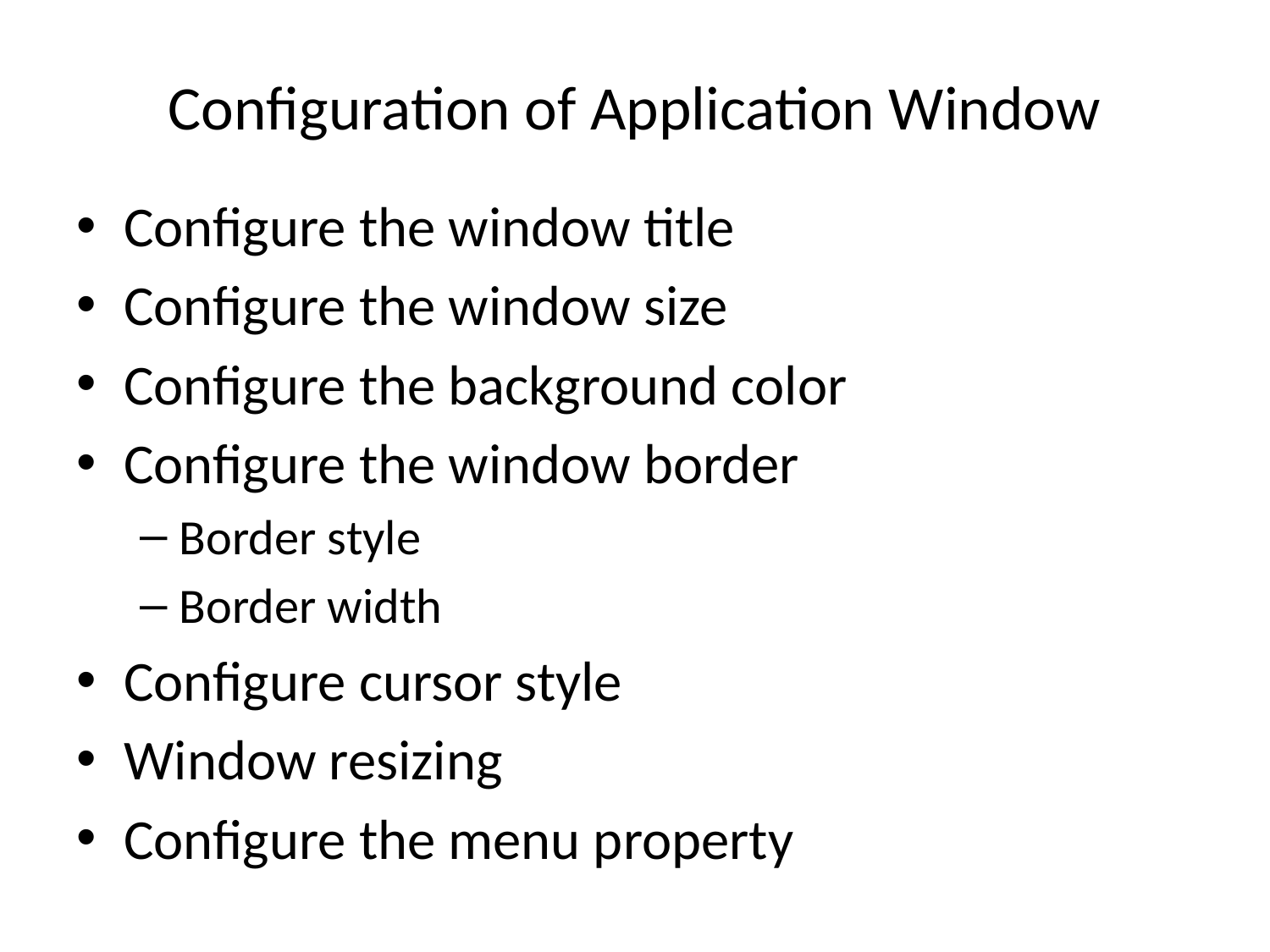

# Configuration of Application Window
Configure the window title
Configure the window size
Configure the background color
Configure the window border
Border style
Border width
Configure cursor style
Window resizing
Configure the menu property